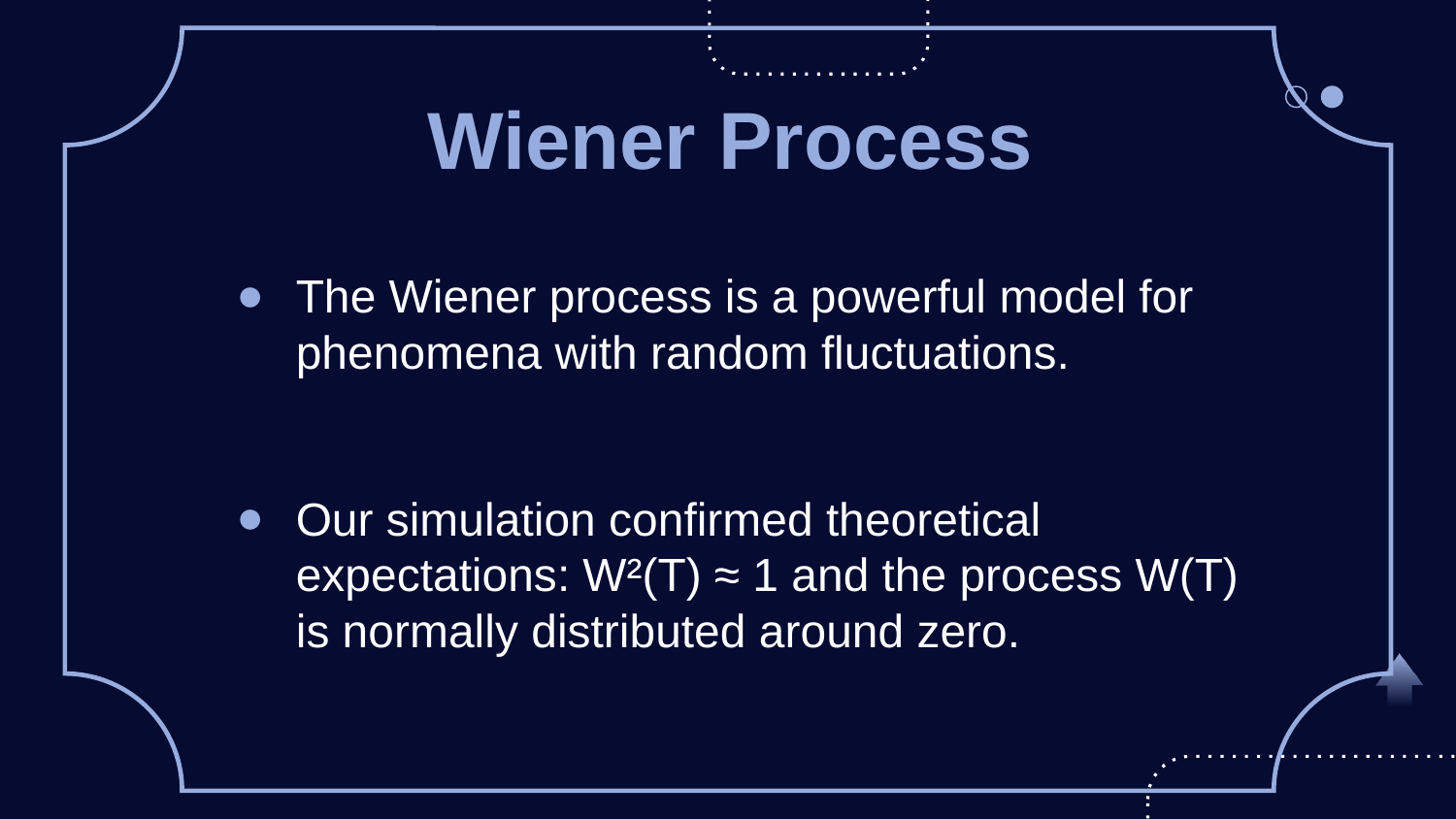

# Wiener Process

The Wiener process is a powerful model for phenomena with random fluctuations.

Our simulation confirmed theoretical expectations: W²(T) ≈ 1 and the process W(T) is normally distributed around zero.